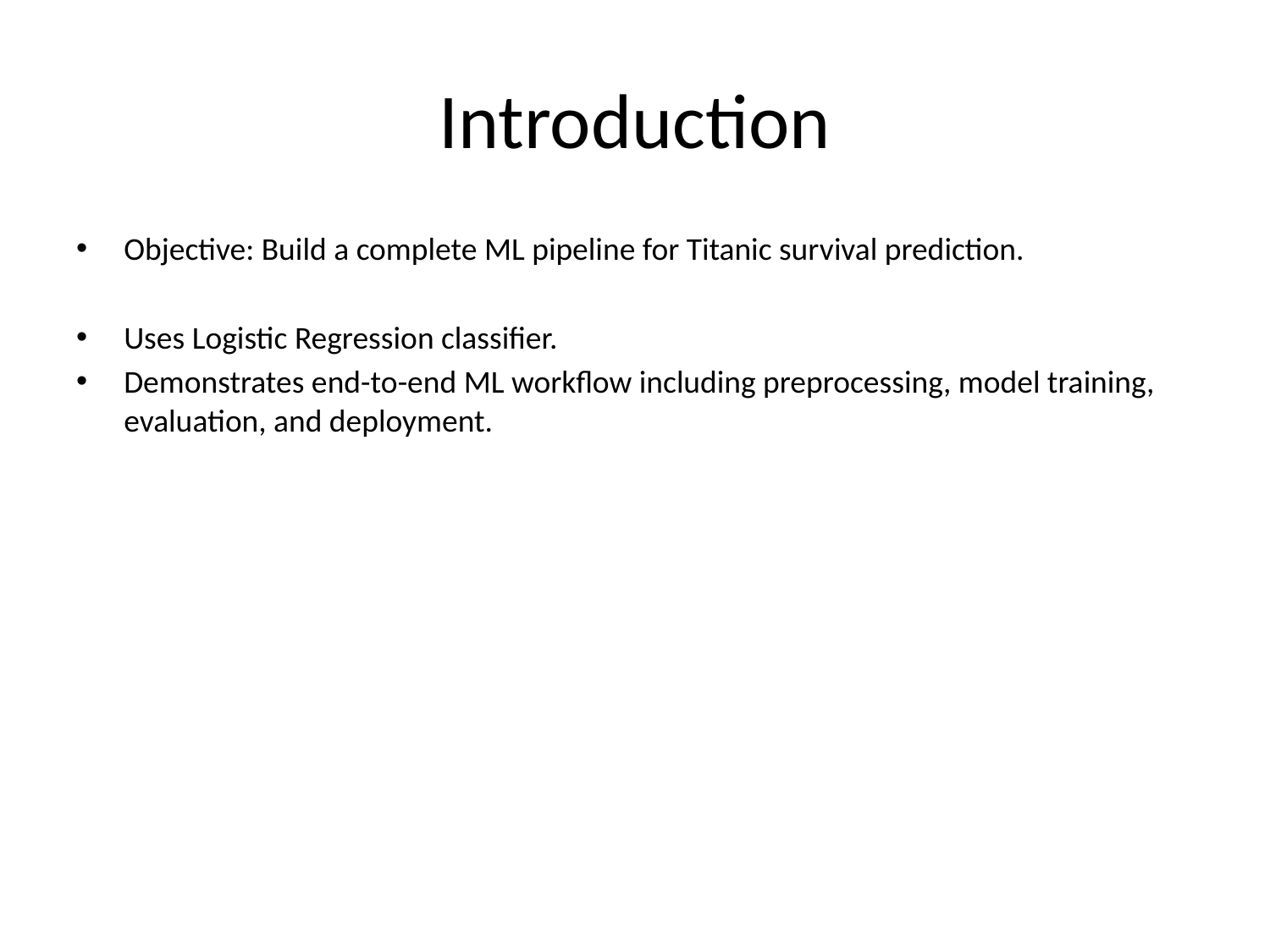

# Introduction
Objective: Build a complete ML pipeline for Titanic survival prediction.

Uses Logistic Regression classifier.
Demonstrates end-to-end ML workflow including preprocessing, model training, evaluation, and deployment.